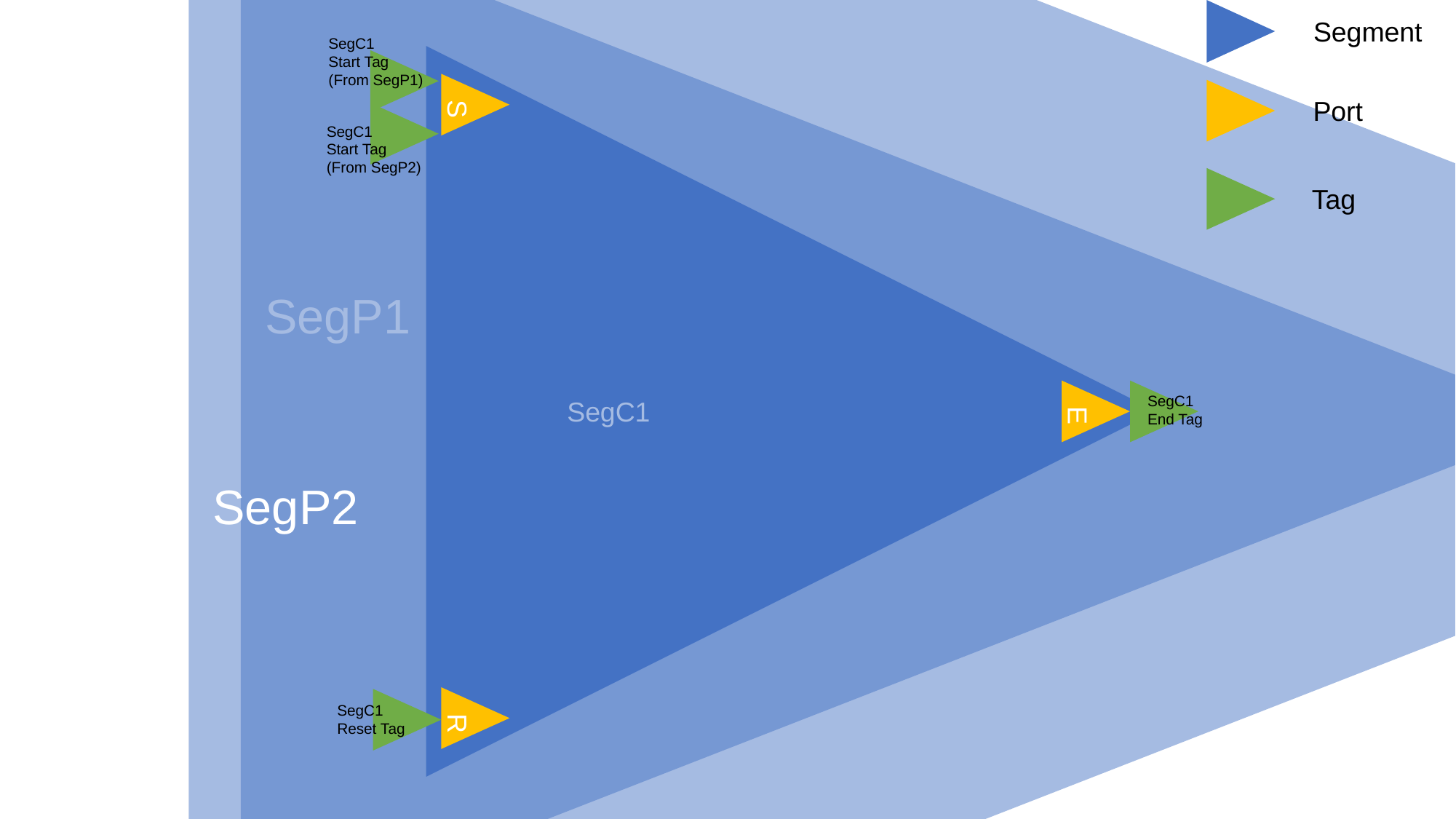

SegP1
 SegP2

Segment
SegC1
Start Tag
(From SegP1)
SegC1

S

Port

SegC1
Start Tag
(From SegP2)

Tag
E

SegC1
End Tag
R

SegC1
Reset Tag